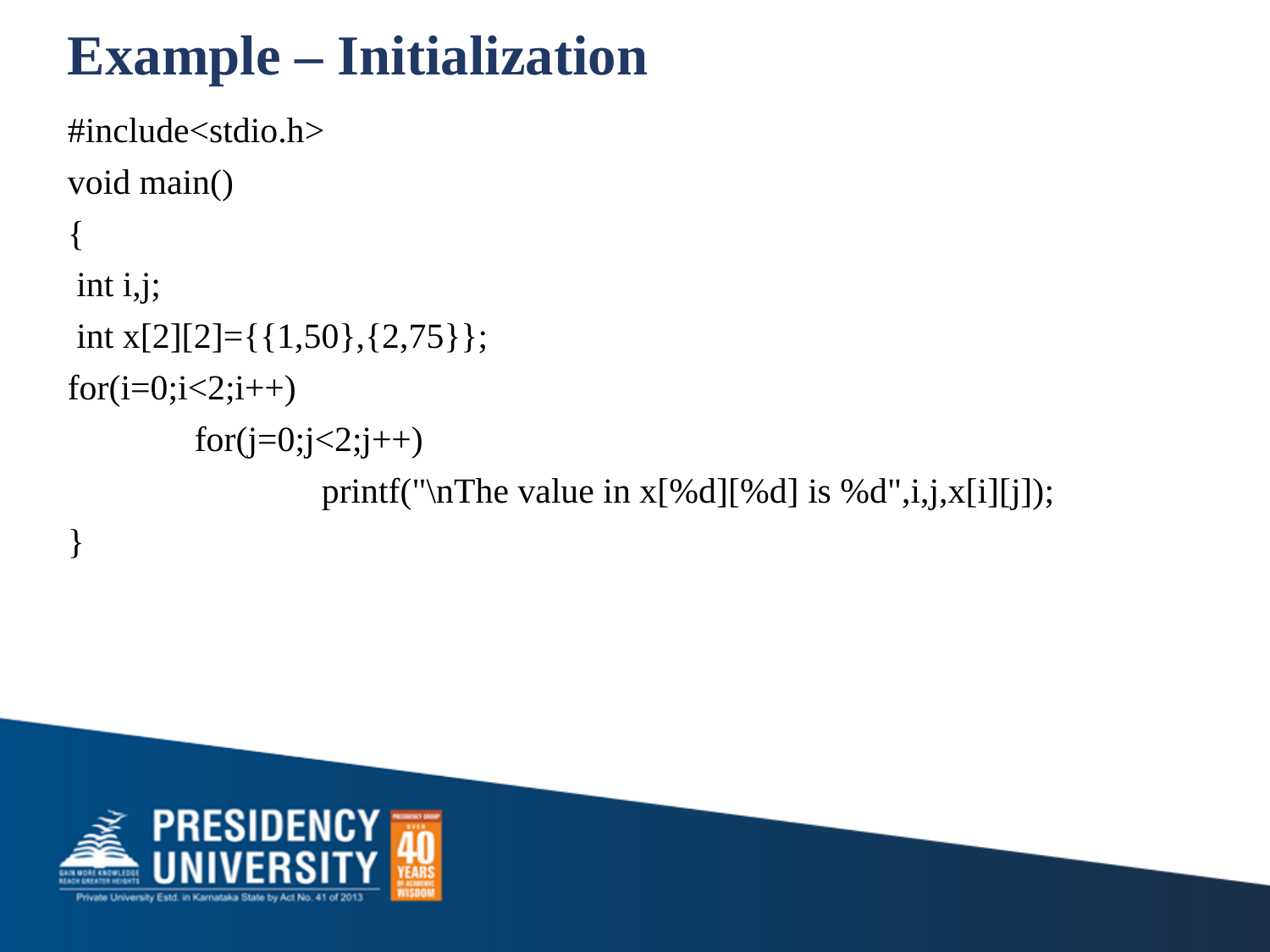

# Example – Initialization
#include<stdio.h>
void main()
{
 int i,j;
 int x[2][2]={{1,50},{2,75}};
for(i=0;i<2;i++)
	for(j=0;j<2;j++)
		printf("\nThe value in x[%d][%d] is %d",i,j,x[i][j]);
}